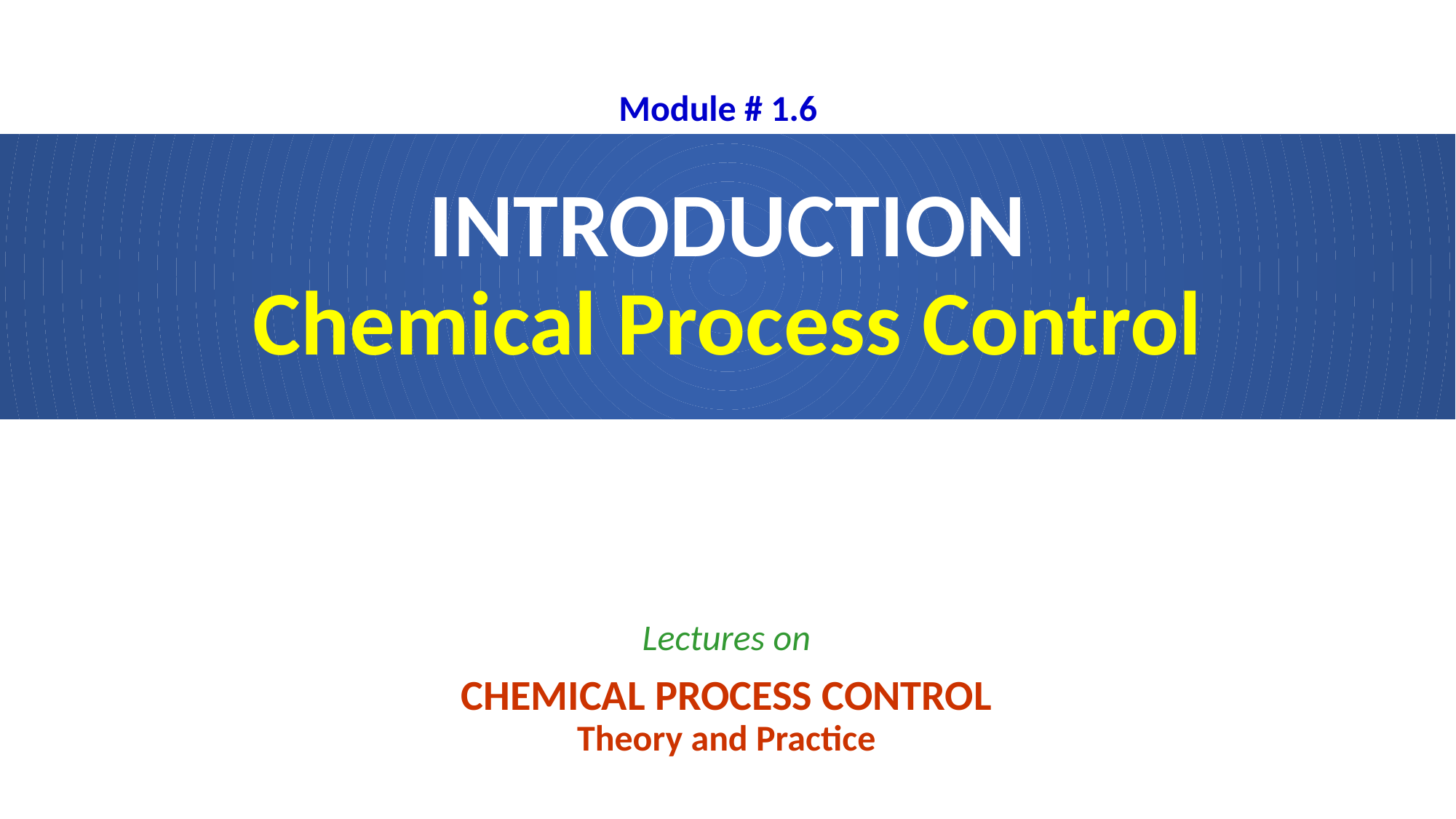

Module # 1.6
# INTRODUCTION Chemical Process Control
Lectures on
CHEMICAL PROCESS CONTROL
Theory and Practice